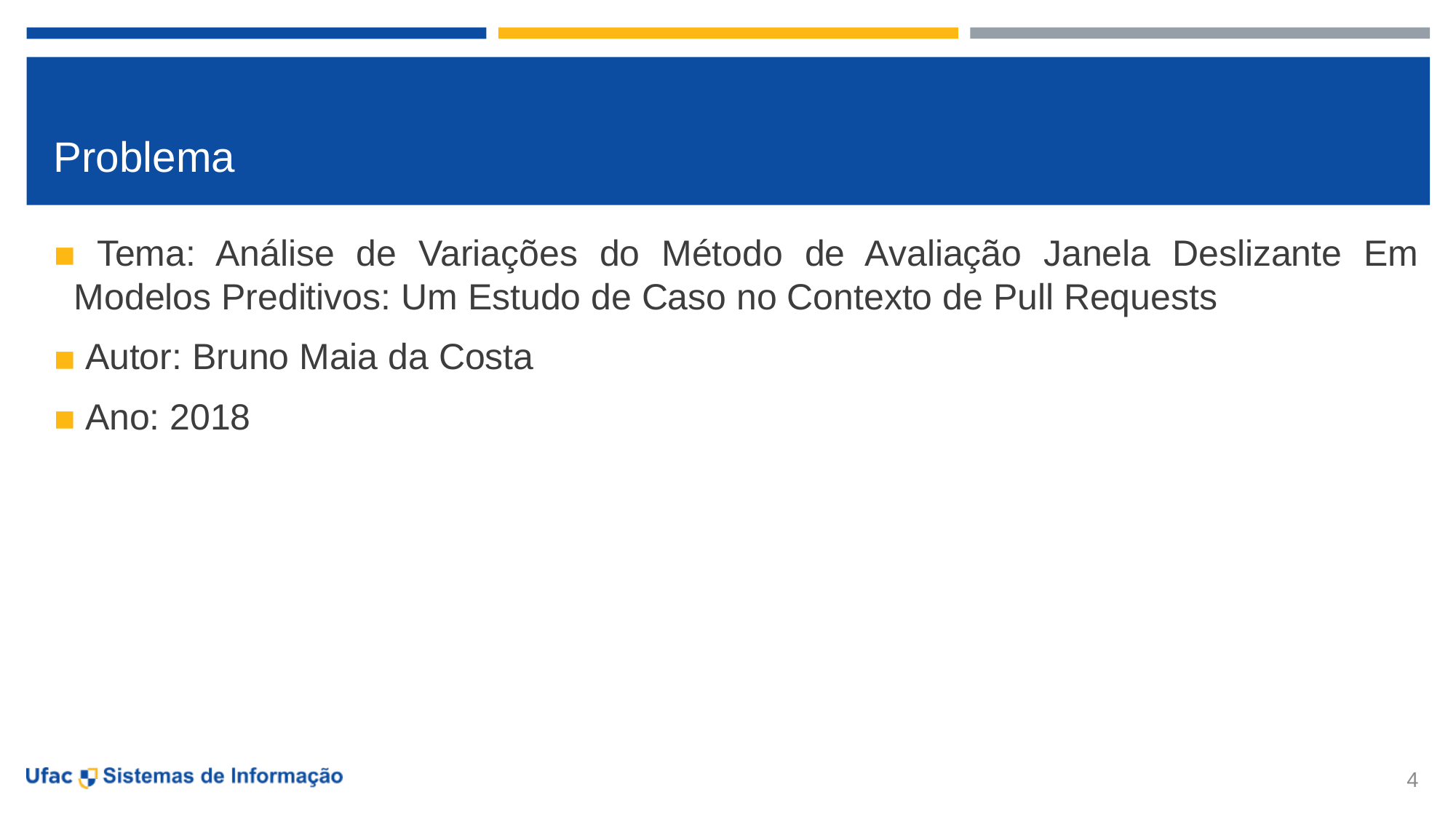

# Problema
 Tema: Análise de Variações do Método de Avaliação Janela Deslizante Em Modelos Preditivos: Um Estudo de Caso no Contexto de Pull Requests
 Autor: Bruno Maia da Costa
 Ano: 2018

          4